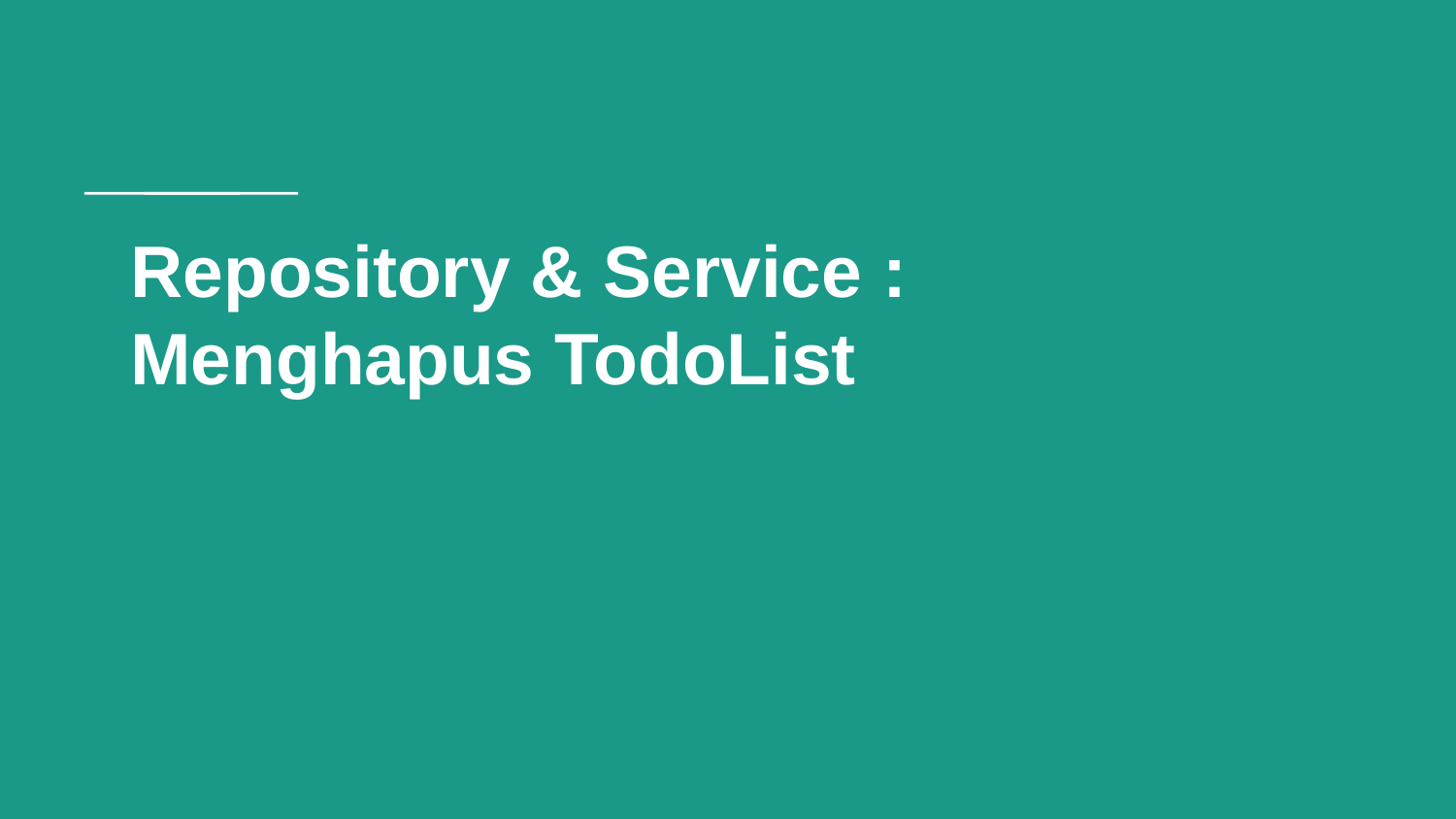

# Repository & Service :
Menghapus TodoList